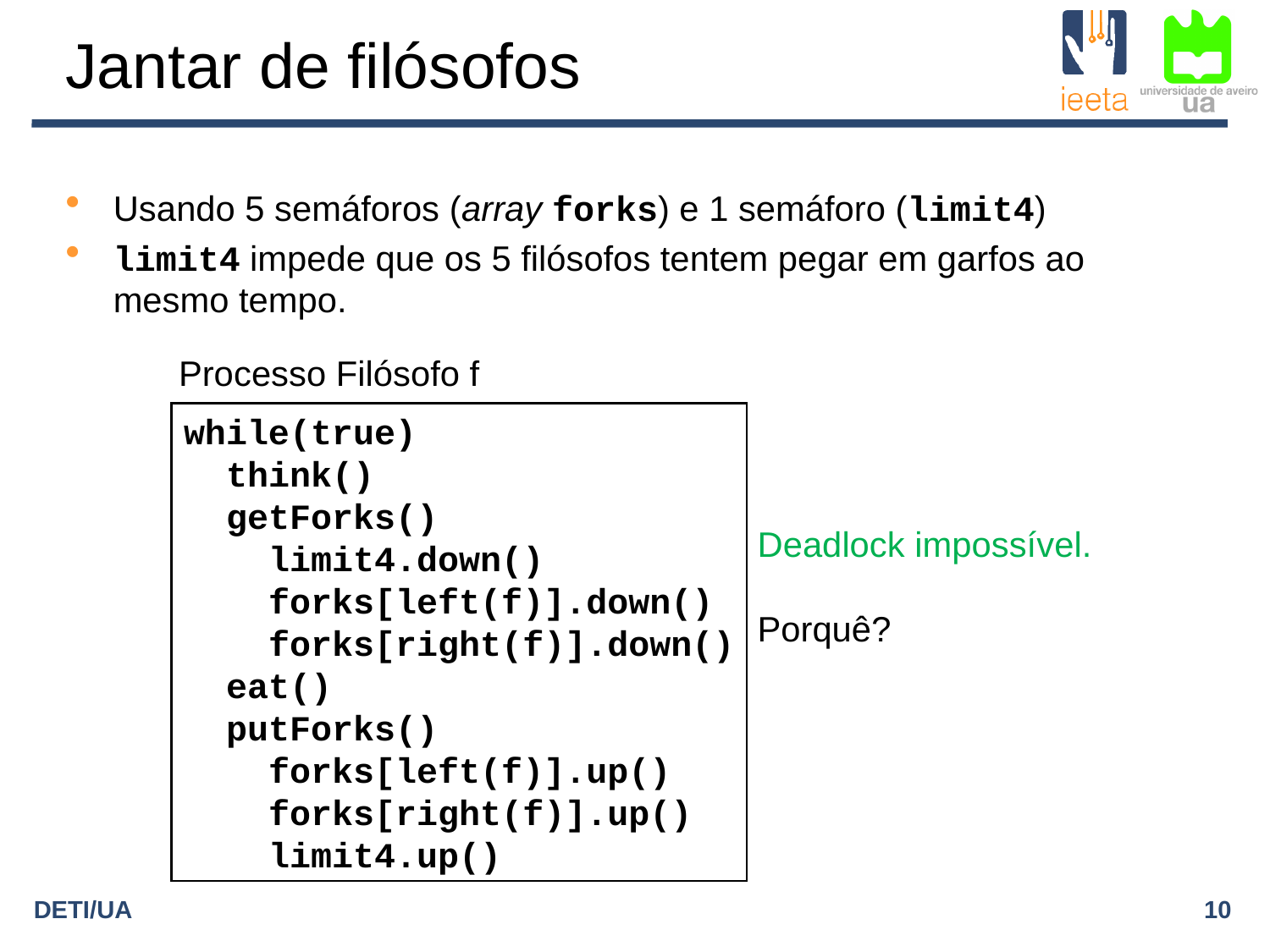

# Jantar de filósofos
Usando 5 semáforos (array forks) e 1 semáforo (limit4)
limit4 impede que os 5 filósofos tentem pegar em garfos ao mesmo tempo.

Processo Filósofo f
while(true)
  think()
  getForks()
    limit4.down()
    forks[left(f)].down()
    forks[right(f)].down()
  eat()
  putForks()
    forks[left(f)].up()
    forks[right(f)].up()
    limit4.up()
Deadlock impossível.

Porquê?